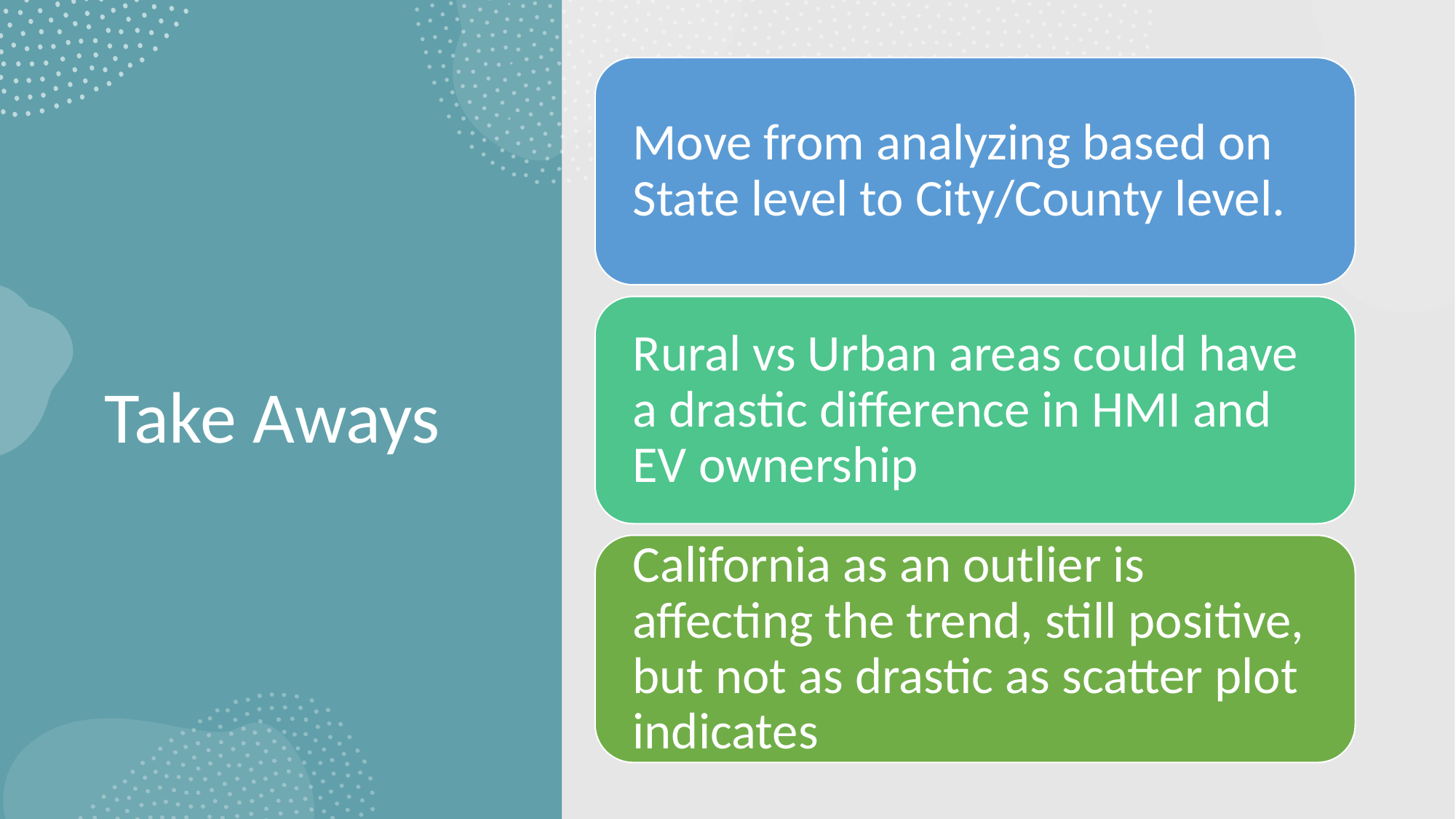

Move from analyzing based on State level to City/County level.
Rural vs Urban areas could have a drastic difference in HMI and EV ownership
California as an outlier is affecting the trend, still positive, but not as drastic as scatter plot indicates
# Take Aways